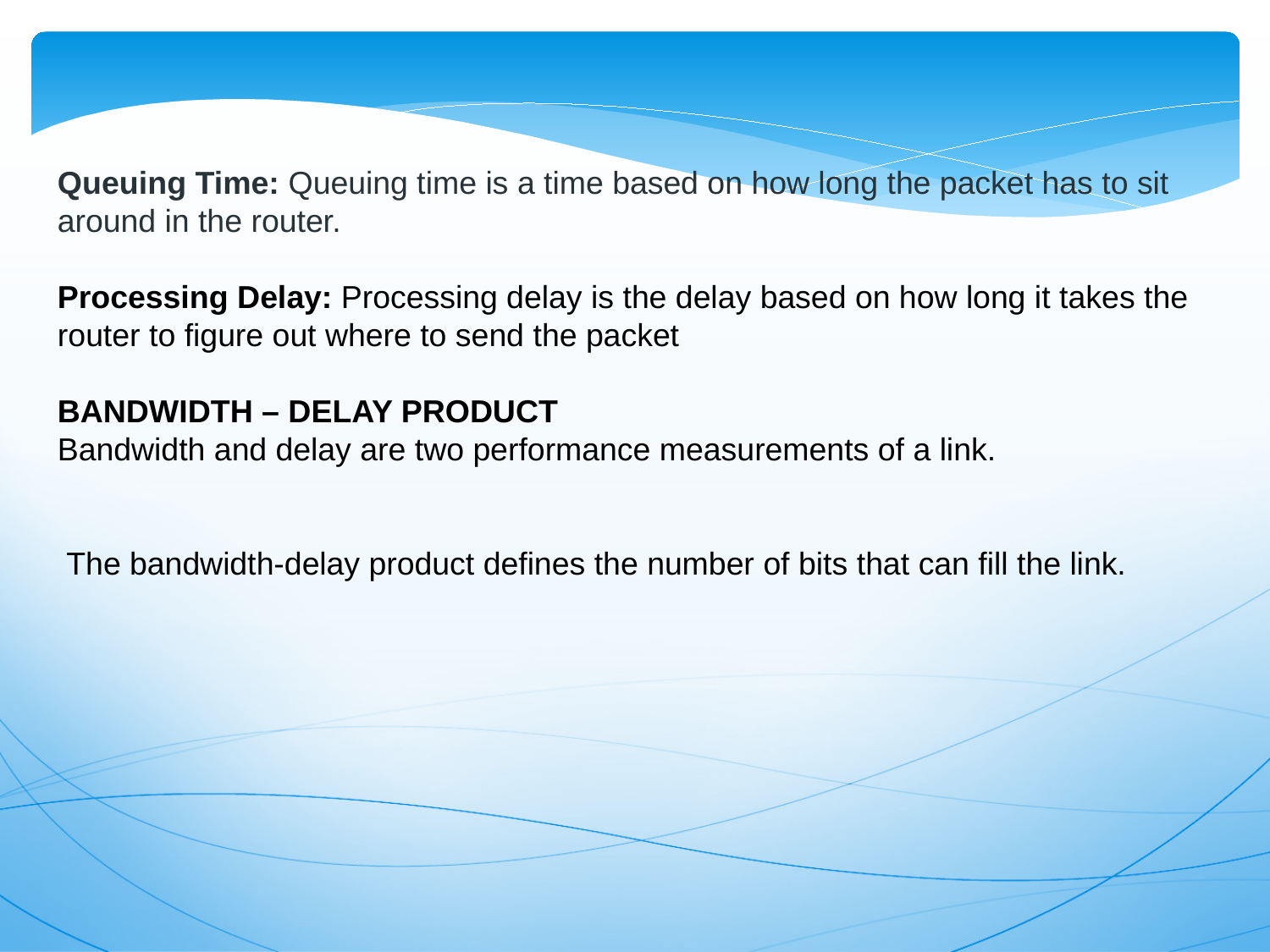

Queuing Time: Queuing time is a time based on how long the packet has to sit around in the router.

Processing Delay: Processing delay is the delay based on how long it takes the router to figure out where to send the packet

BANDWIDTH – DELAY PRODUCT 
Bandwidth and delay are two performance measurements of a link.

 The bandwidth-delay product defines the number of bits that can fill the link.